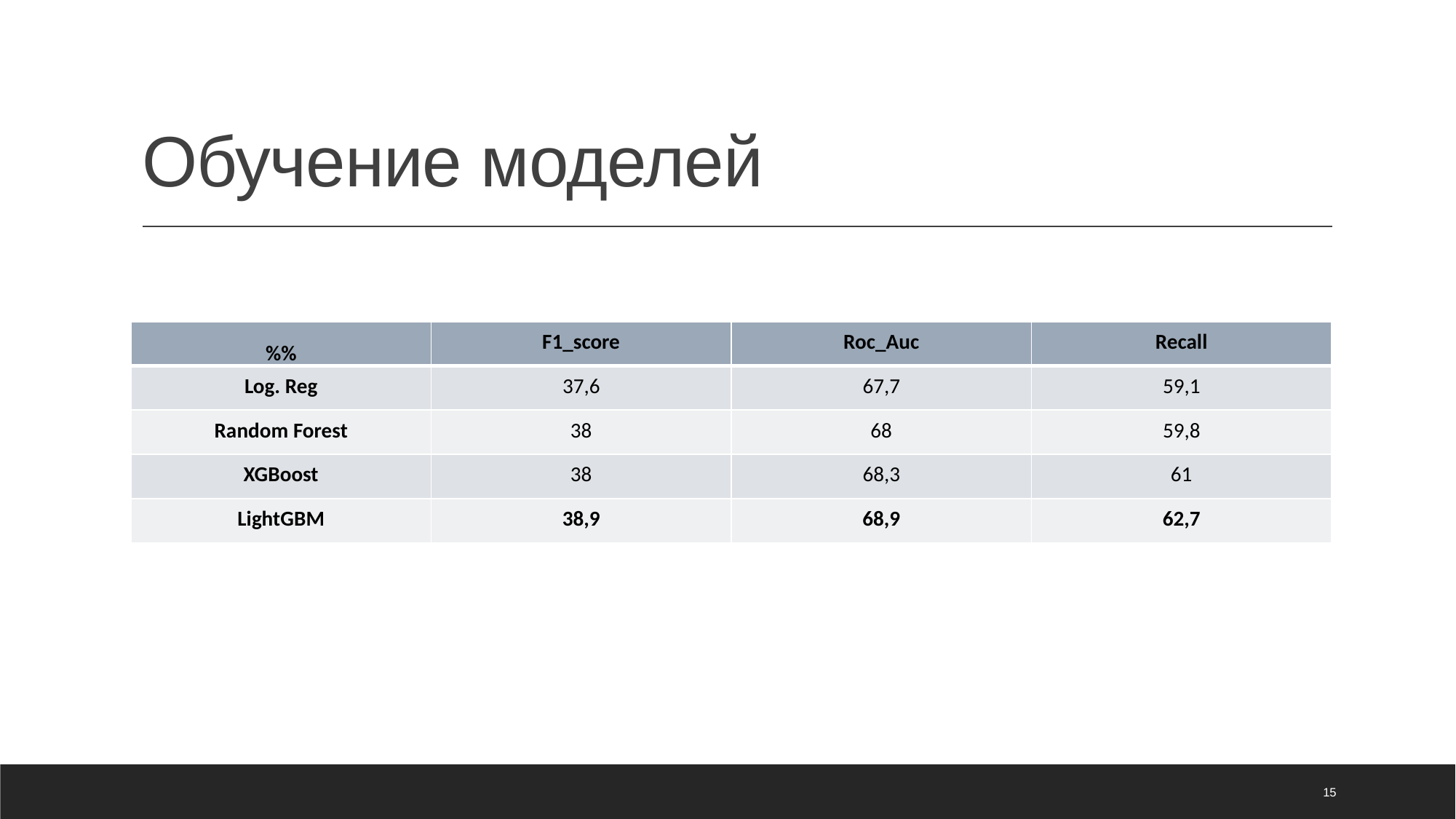

# Обучение моделей
| %% | F1\_score | Roc\_Auc | Recall |
| --- | --- | --- | --- |
| Log. Reg | 37,6 | 67,7 | 59,1 |
| Random Forest | 38 | 68 | 59,8 |
| XGBoost | 38 | 68,3 | 61 |
| LightGBM | 38,9 | 68,9 | 62,7 |
15